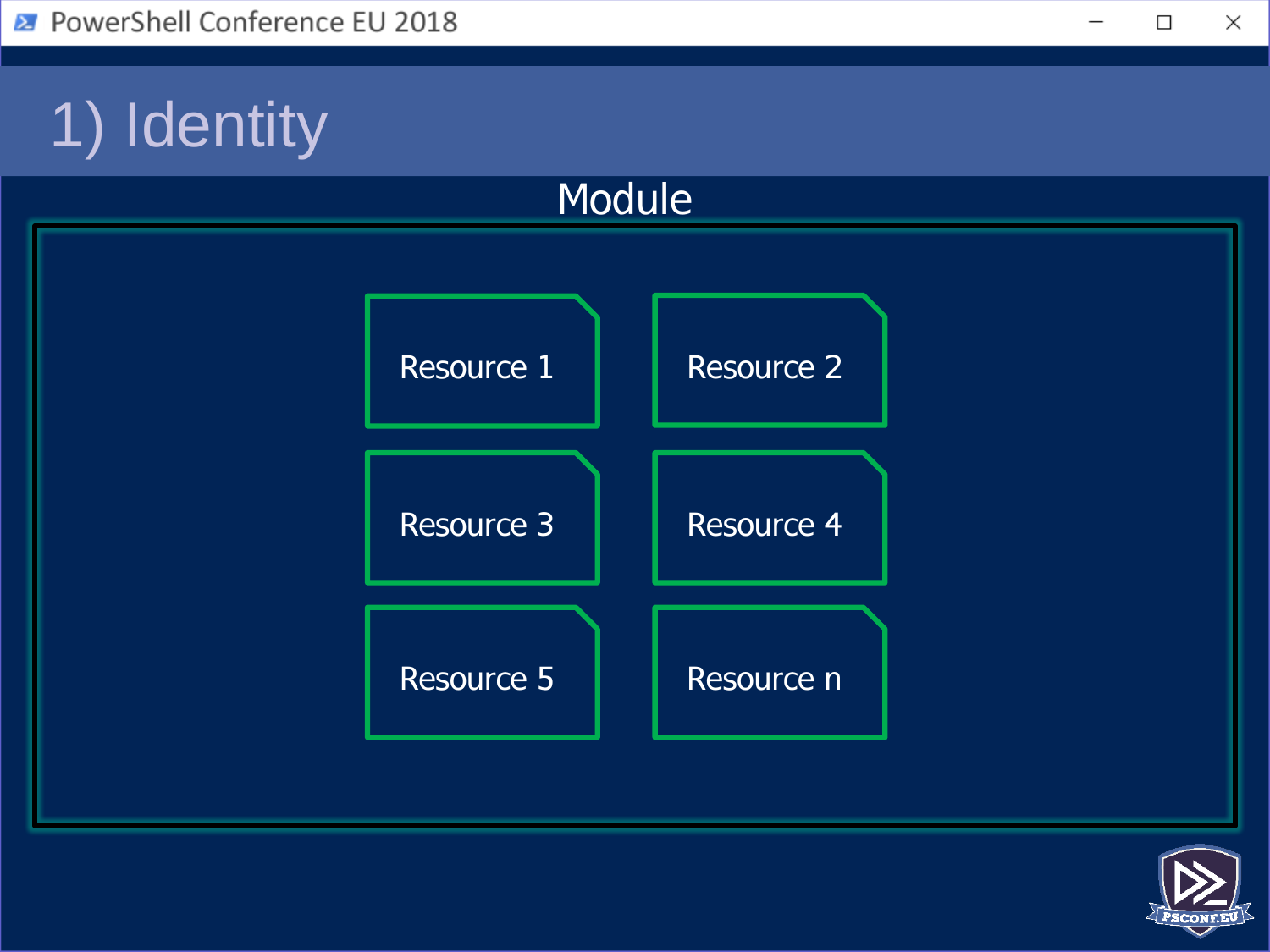

# 1) Identity
Module

Resource 2
Resource 1
Resource 3
Resource 4
Resource 5
Resource n